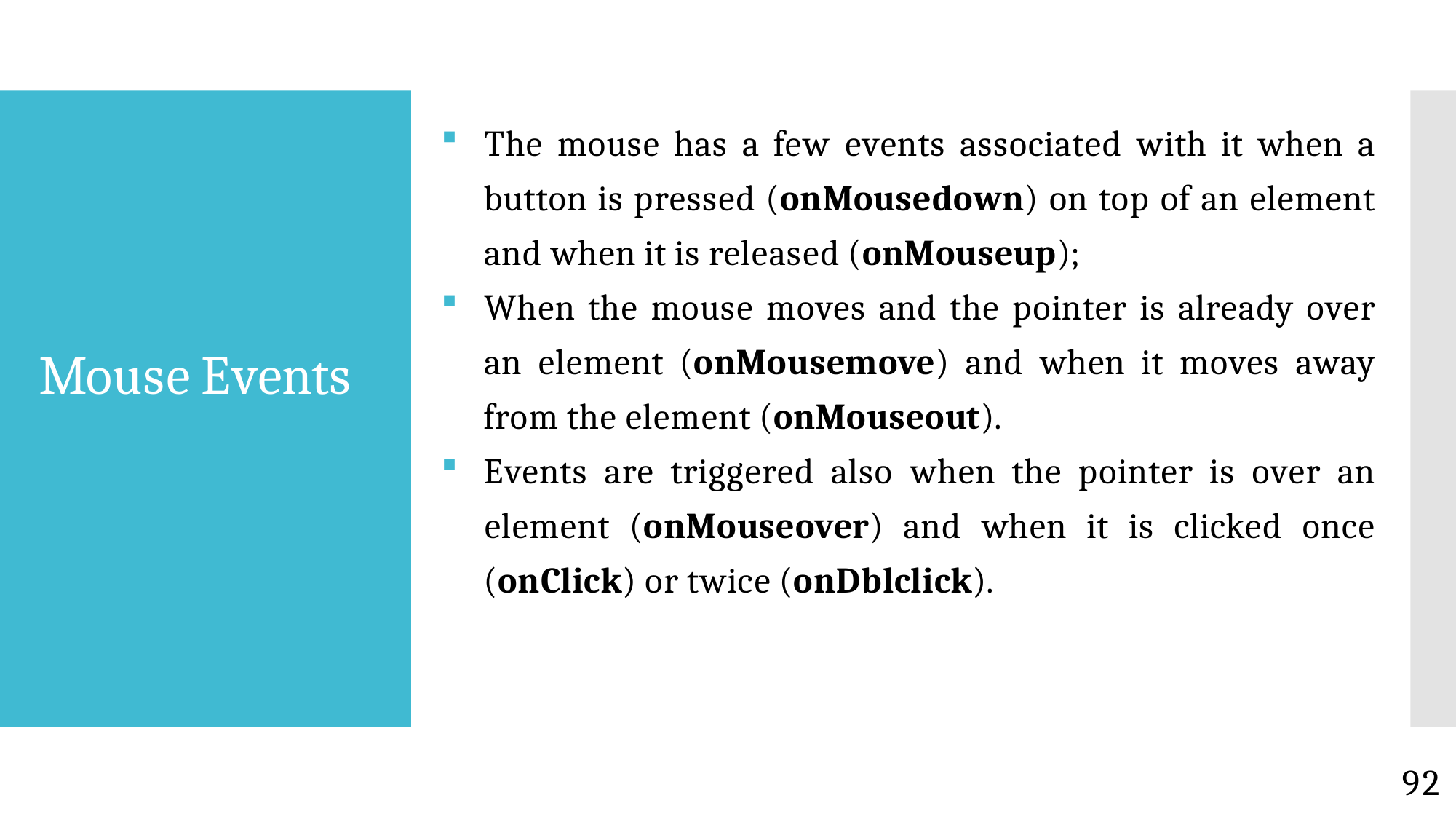

The mouse has a few events associated with it when a button is pressed (onMousedown) on top of an element and when it is released (onMouseup);
When the mouse moves and the pointer is already over an element (onMousemove) and when it moves away from the element (onMouseout).
Events are triggered also when the pointer is over an element (onMouseover) and when it is clicked once (onClick) or twice (onDblclick).

# Mouse Events
92